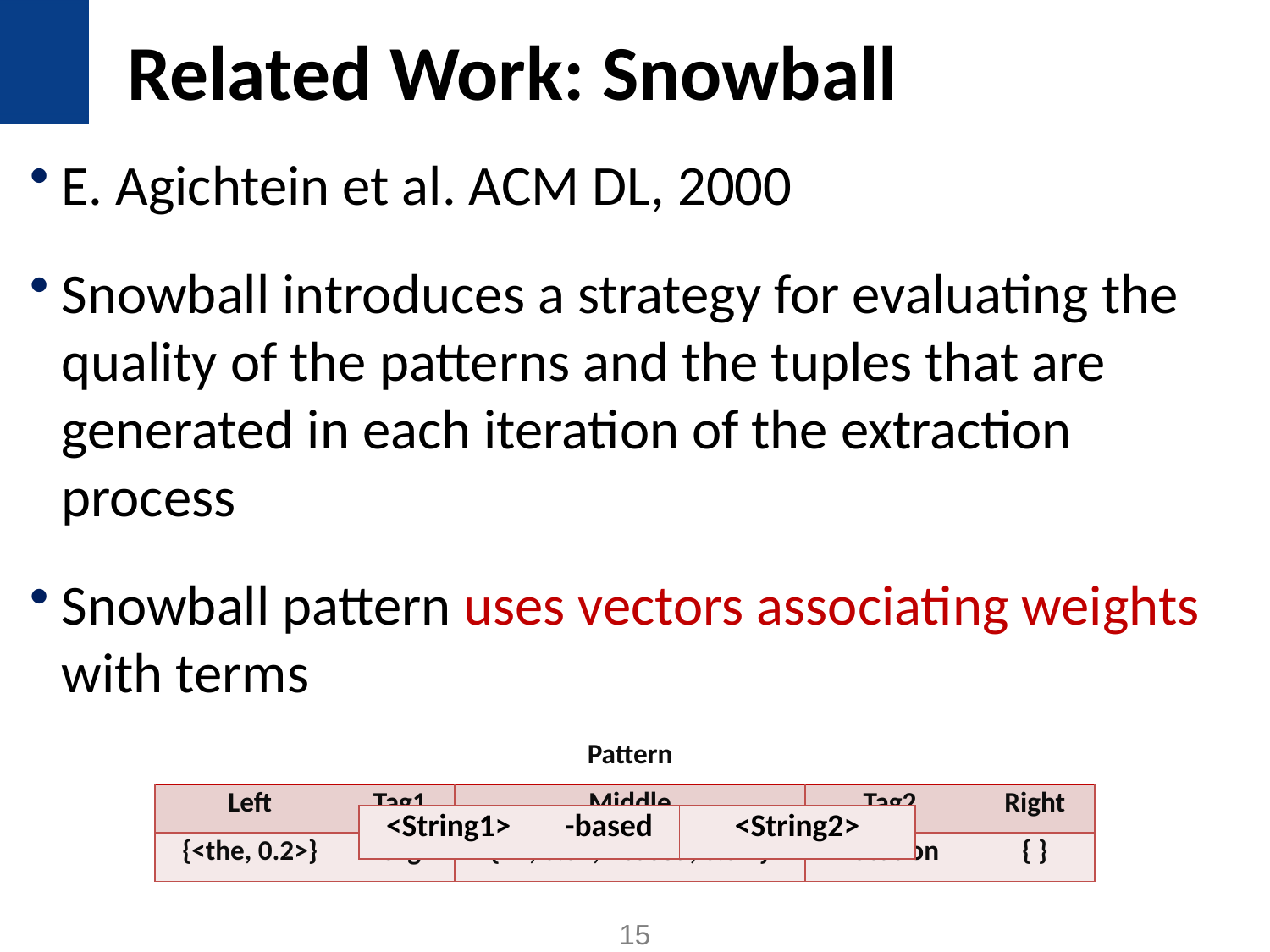

# Related Work: Snowball
E. Agichtein et al. ACM DL, 2000

Snowball introduces a strategy for evaluating the quality of the patterns and the tuples that are generated in each iteration of the extraction process

Snowball pattern uses vectors associating weights with terms

|  |  | Pattern |  |  |
| --- | --- | --- | --- | --- |
| Left | Tag1 | Middle | Tag2 | Right |
| {<the, 0.2>} | Org | { <-, 0.5>, <based, 0.5> } | Location | { } |
| <String1> | -based | <String2> |
| --- | --- | --- |
15